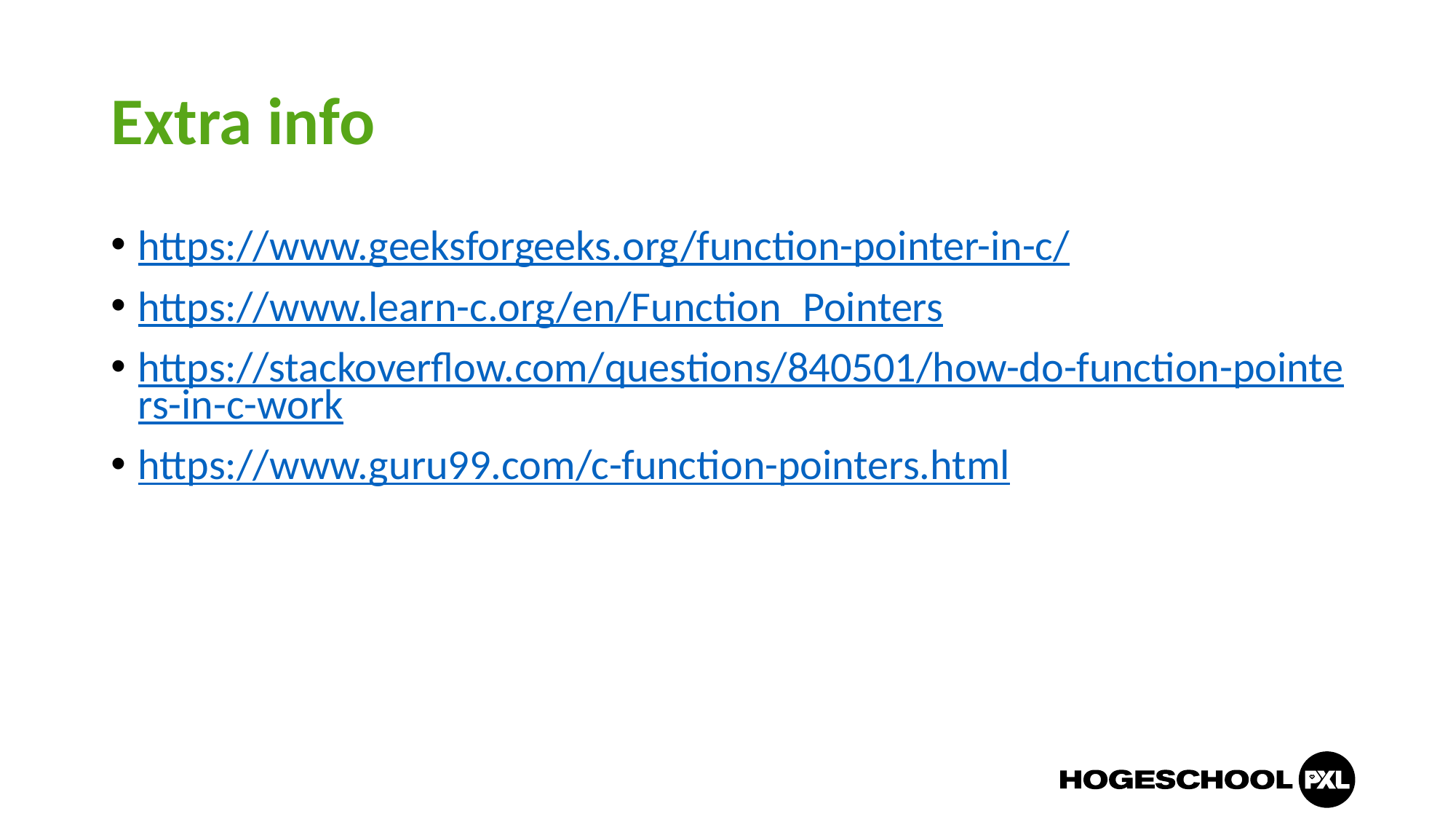

# Extra info
https://www.geeksforgeeks.org/function-pointer-in-c/
https://www.learn-c.org/en/Function_Pointers
https://stackoverflow.com/questions/840501/how-do-function-pointers-in-c-work
https://www.guru99.com/c-function-pointers.html